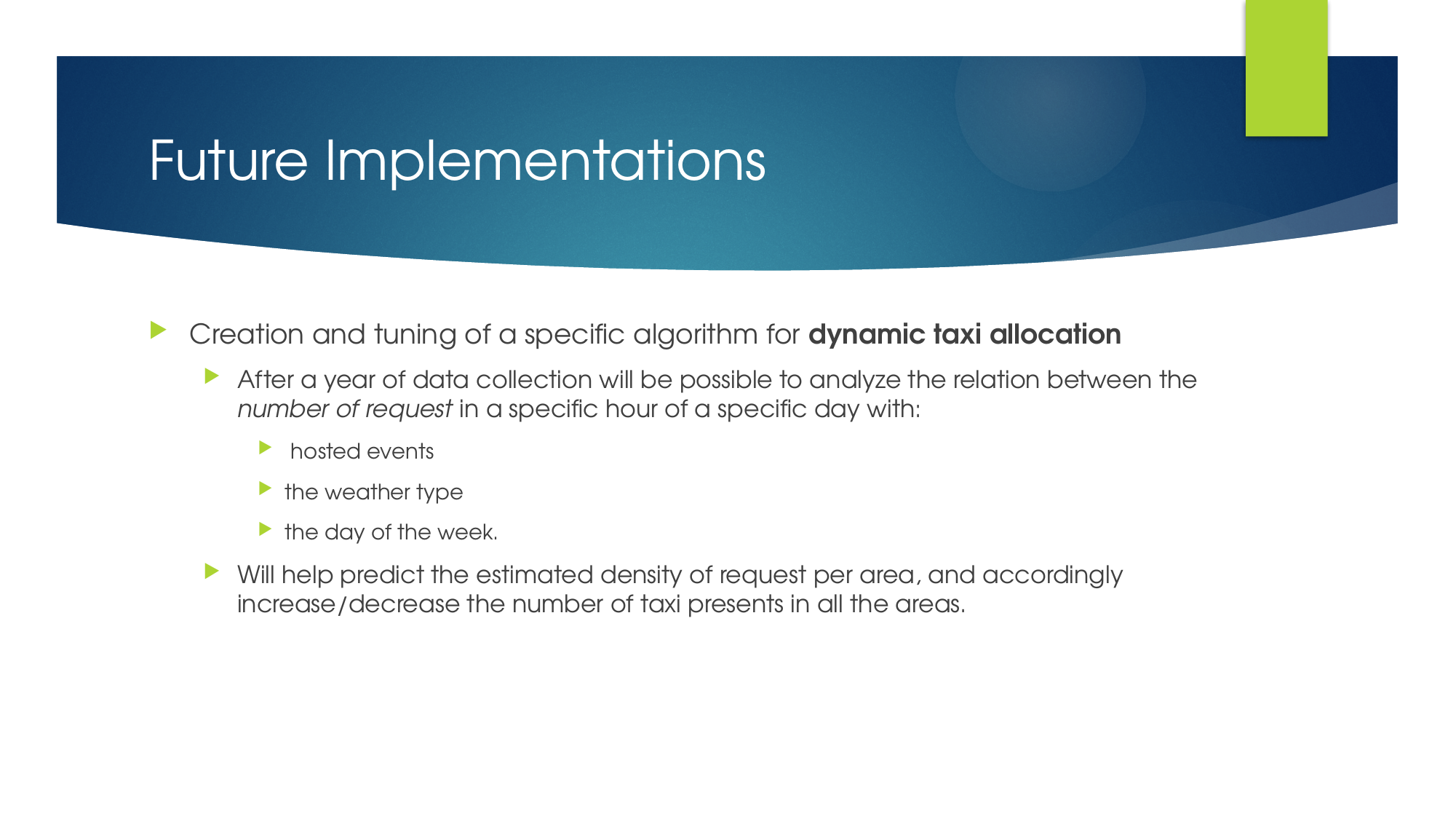

# Future Implementations
Creation and tuning of a specific algorithm for dynamic taxi allocation
After a year of data collection will be possible to analyze the relation between the number of request in a specific hour of a specific day with:
 hosted events
the weather type
the day of the week.
Will help predict the estimated density of request per area, and accordingly increase/decrease the number of taxi presents in all the areas.